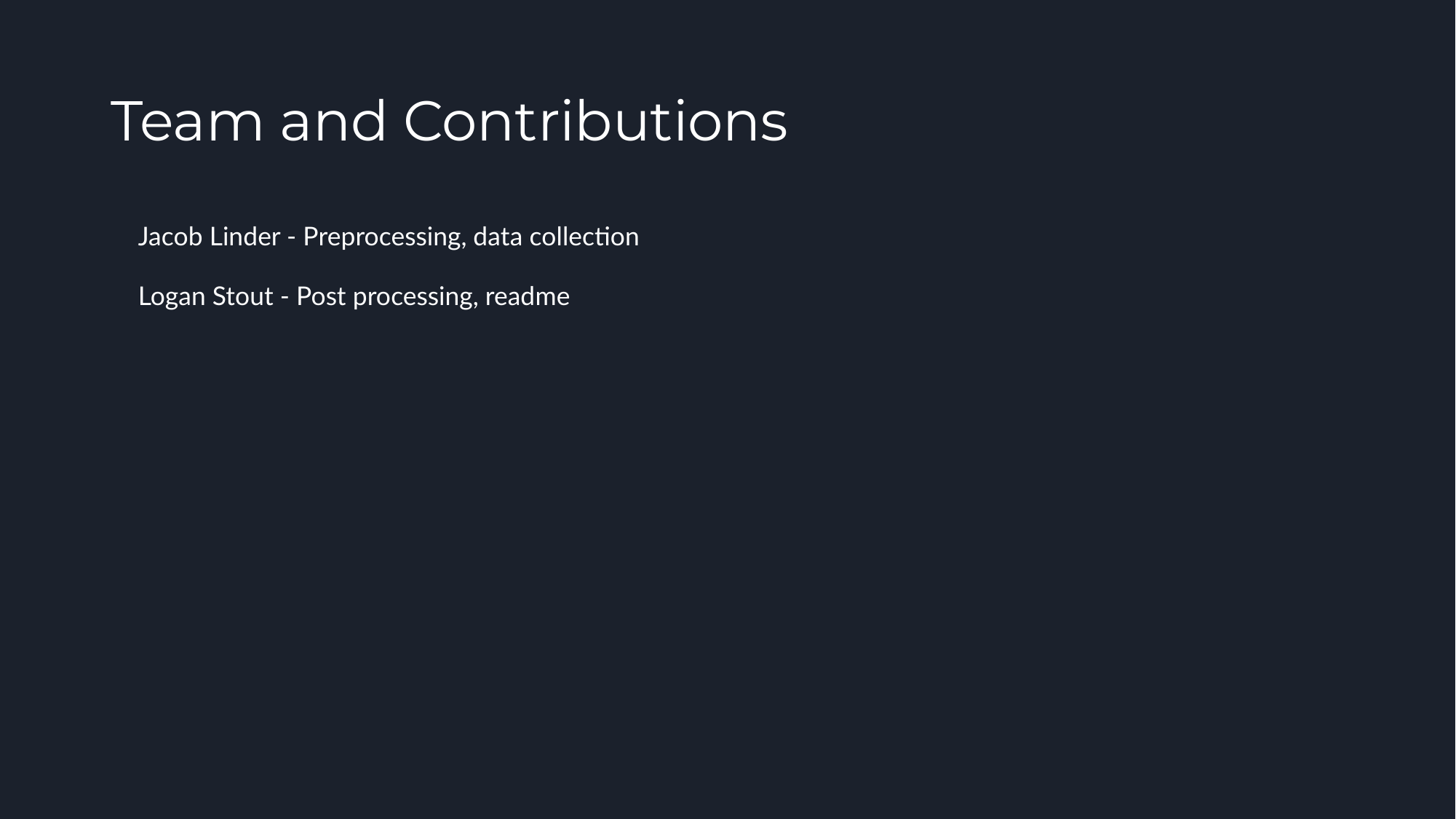

# Team and Contributions
Jacob Linder - Preprocessing, data collection
Logan Stout - Post processing, readme